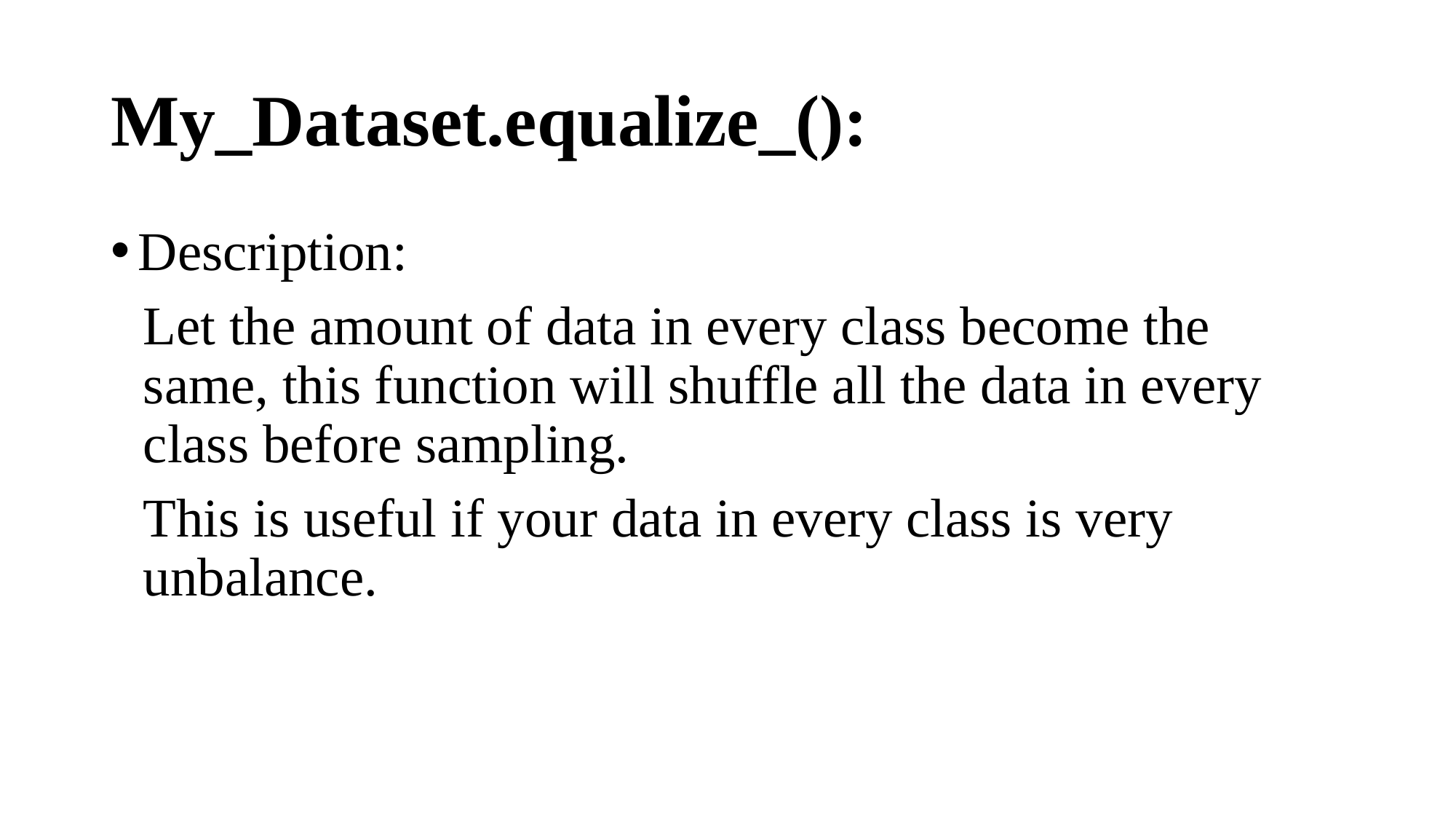

# My_Dataset.equalize_():
Description:
Let the amount of data in every class become the same, this function will shuffle all the data in every class before sampling.
This is useful if your data in every class is very unbalance.